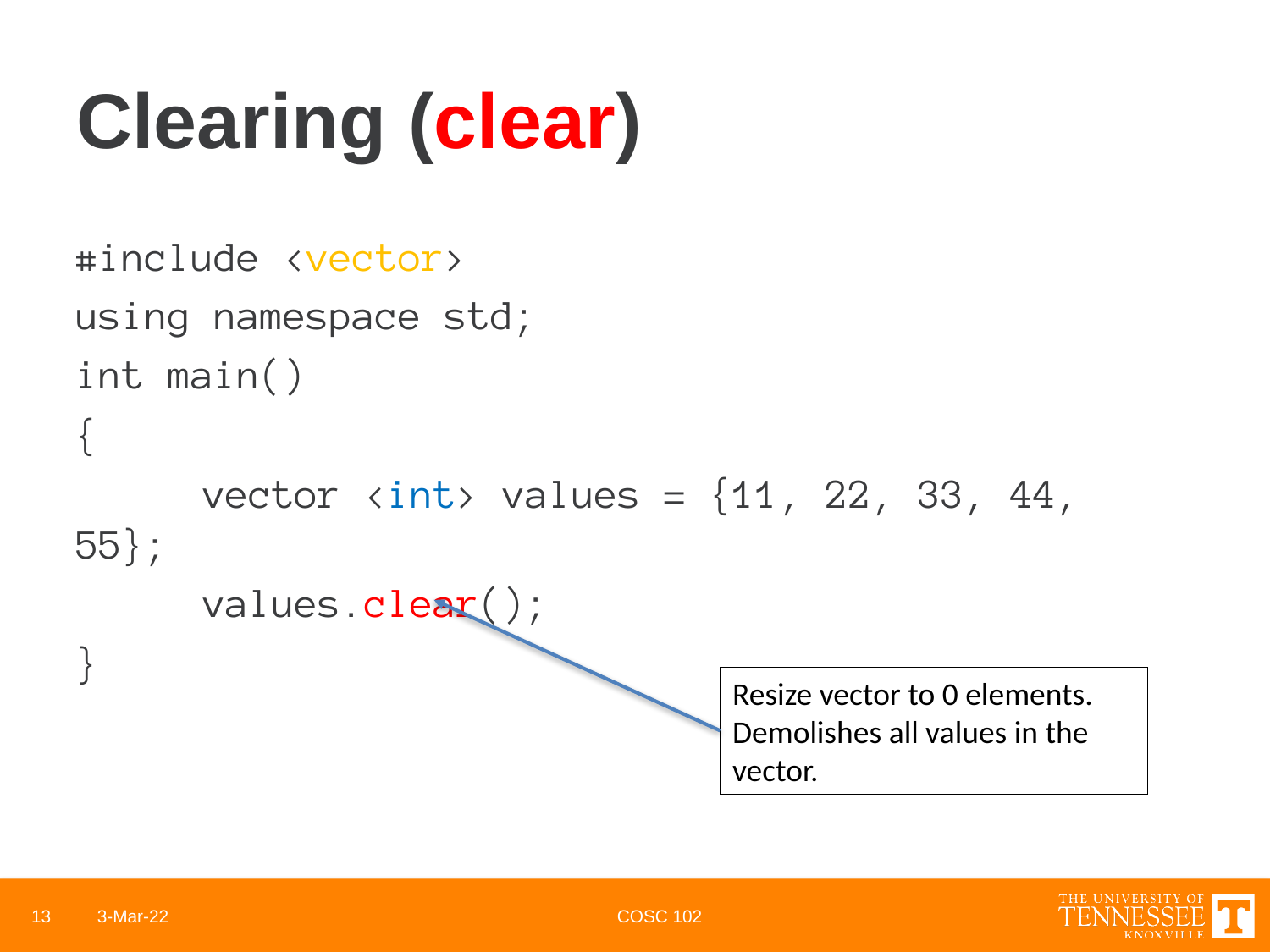

# Clearing (clear)
#include <vector>
using namespace std;
int main()
{
	vector <int> values = {11, 22, 33, 44, 55};
	values.clear();
}
Resize vector to 0 elements. Demolishes all values in the vector.
13
3-Mar-22
COSC 102